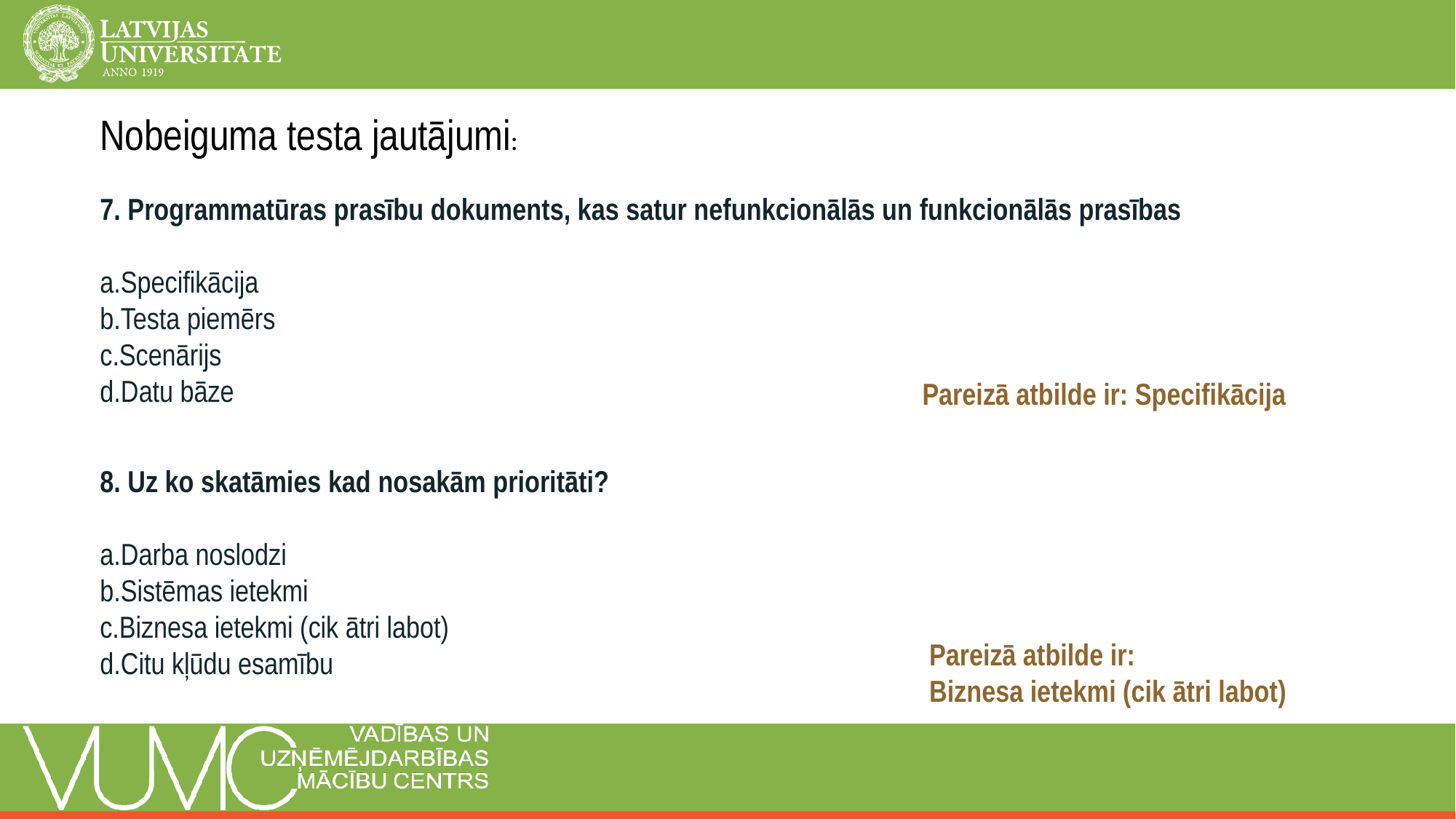

Nobeiguma testa jautājumi:
7. Programmatūras prasību dokuments, kas satur nefunkcionālās un funkcionālās prasības

a.Specifikācija
b.Testa piemērs
c.Scenārijs
d.Datu bāze
Pareizā atbilde ir: Specifikācija
8. Uz ko skatāmies kad nosakām prioritāti?
a.Darba noslodzi
b.Sistēmas ietekmi
c.Biznesa ietekmi (cik ātri labot)
d.Citu kļūdu esamību
Pareizā atbilde ir:
Biznesa ietekmi (cik ātri labot)